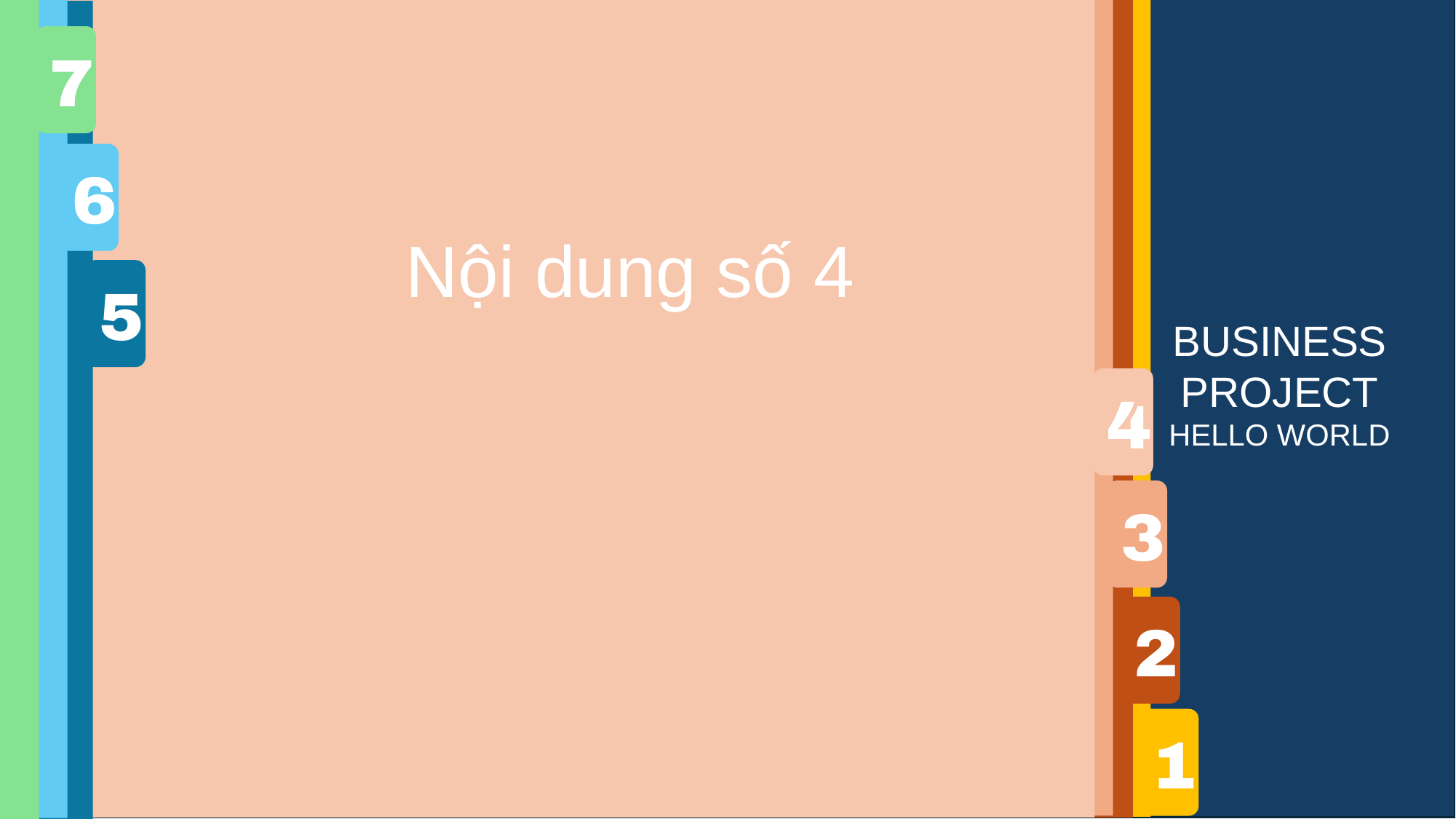

7

3

1

4

2

6

5
Nội dung số 4
BUSINESS PROJECT
HELLO WORLD